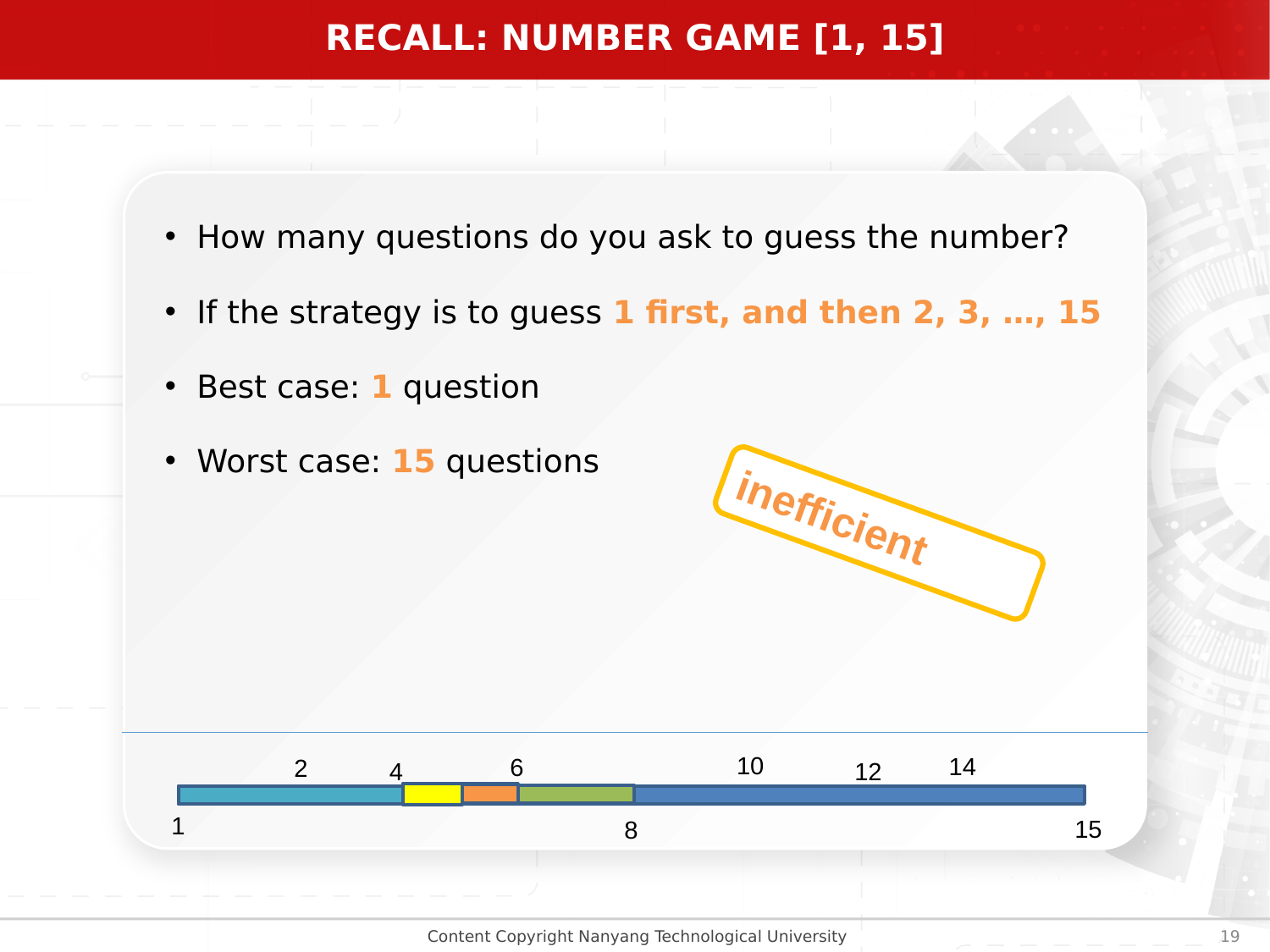

# RECALL: Number game [1, 15]
How many questions do you ask to guess the number?
If the strategy is to guess 1 first, and then 2, 3, …, 15
Best case: 1 question
Worst case: 15 questions
inefficient
10
14
6
2
4
12

1
15
8